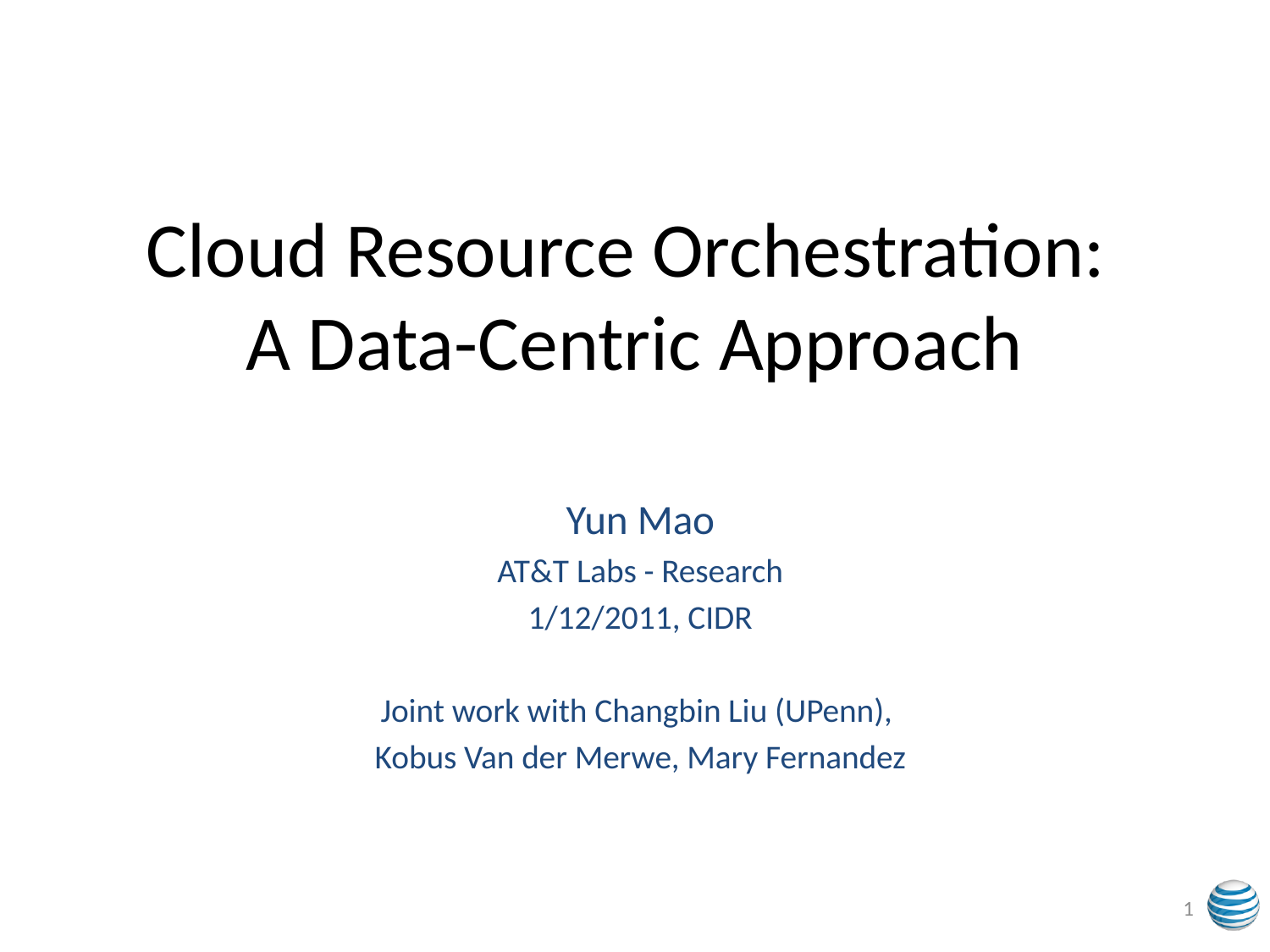

# Cloud Resource Orchestration: A Data-Centric Approach
Yun Mao
AT&T Labs - Research
1/12/2011, CIDR

Joint work with Changbin Liu (UPenn),
Kobus Van der Merwe, Mary Fernandez

1